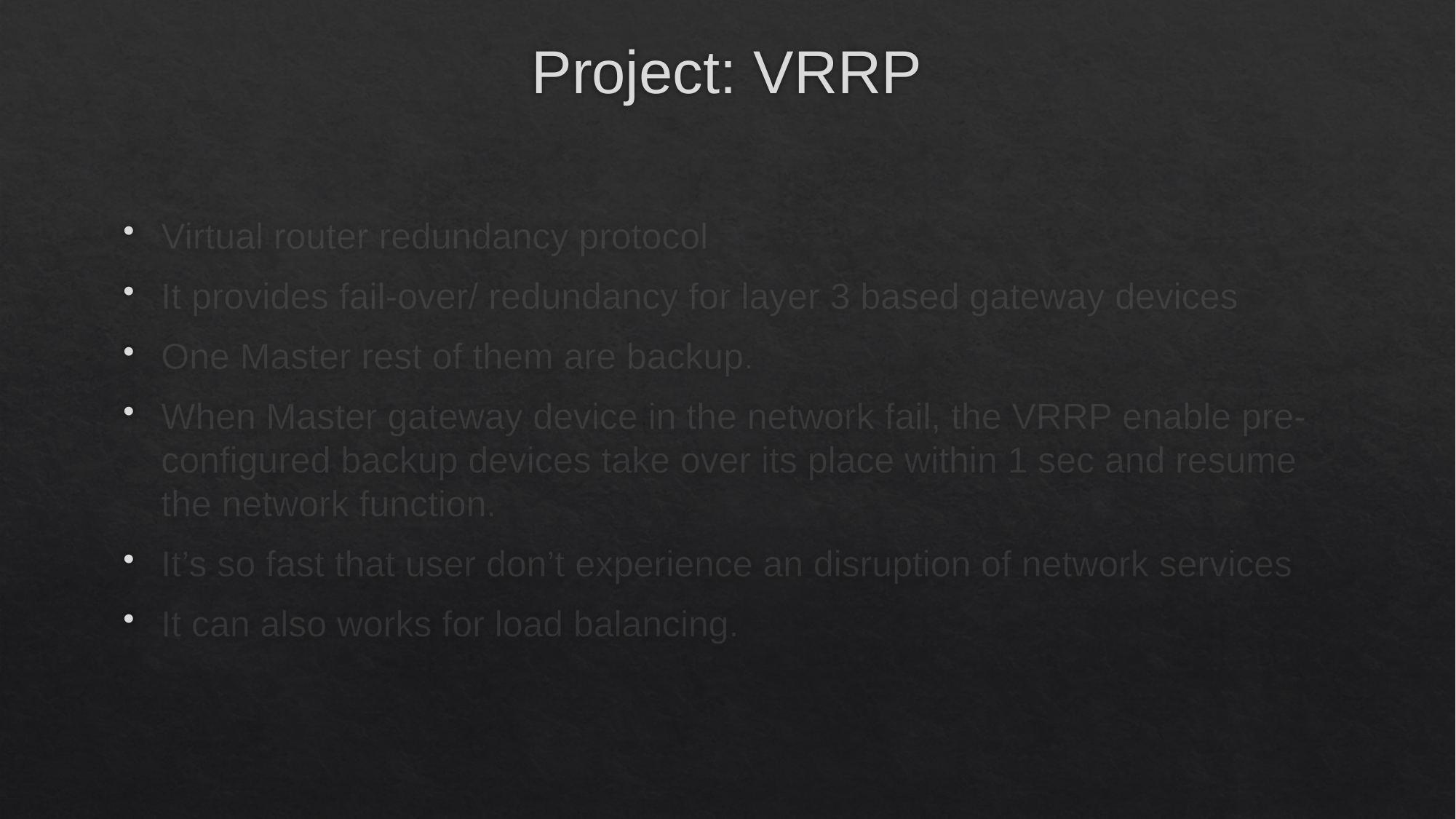

# Project: VRRP
Virtual router redundancy protocol
It provides fail-over/ redundancy for layer 3 based gateway devices
One Master rest of them are backup.
When Master gateway device in the network fail, the VRRP enable pre-configured backup devices take over its place within 1 sec and resume the network function.
It’s so fast that user don’t experience an disruption of network services
It can also works for load balancing.